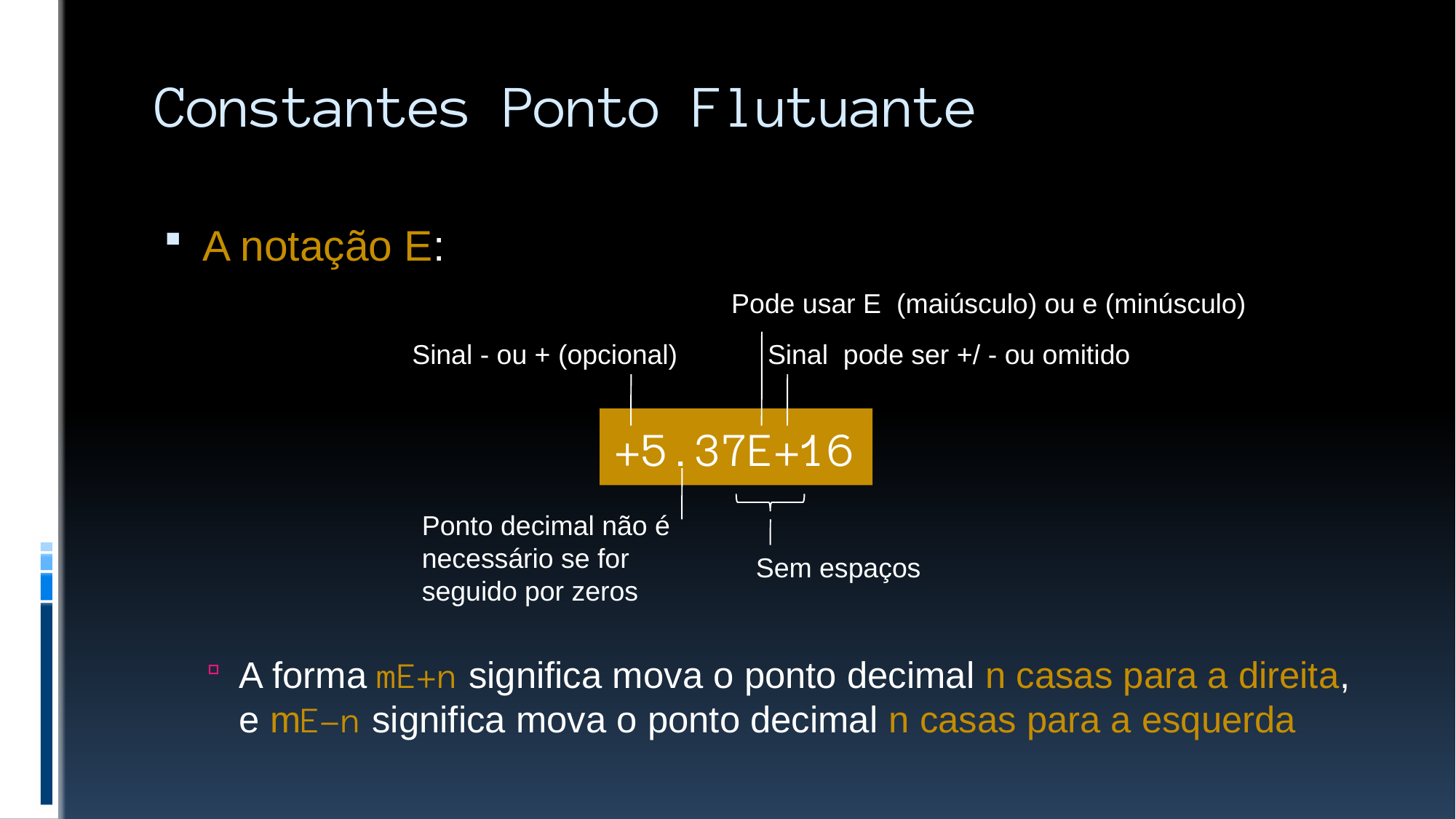

# Constantes Ponto Flutuante
A notação E:

A forma mE+n significa mova o ponto decimal n casas para a direita,
e mE-n significa mova o ponto decimal n casas para a esquerda
Pode usar E  (maiúsculo) ou e (minúsculo)
Sinal - ou + (opcional)
Sinal  pode ser +/ - ou omitido
+5.37E+16

Ponto decimal não é
necessário se for
seguido por zeros
Sem espaços